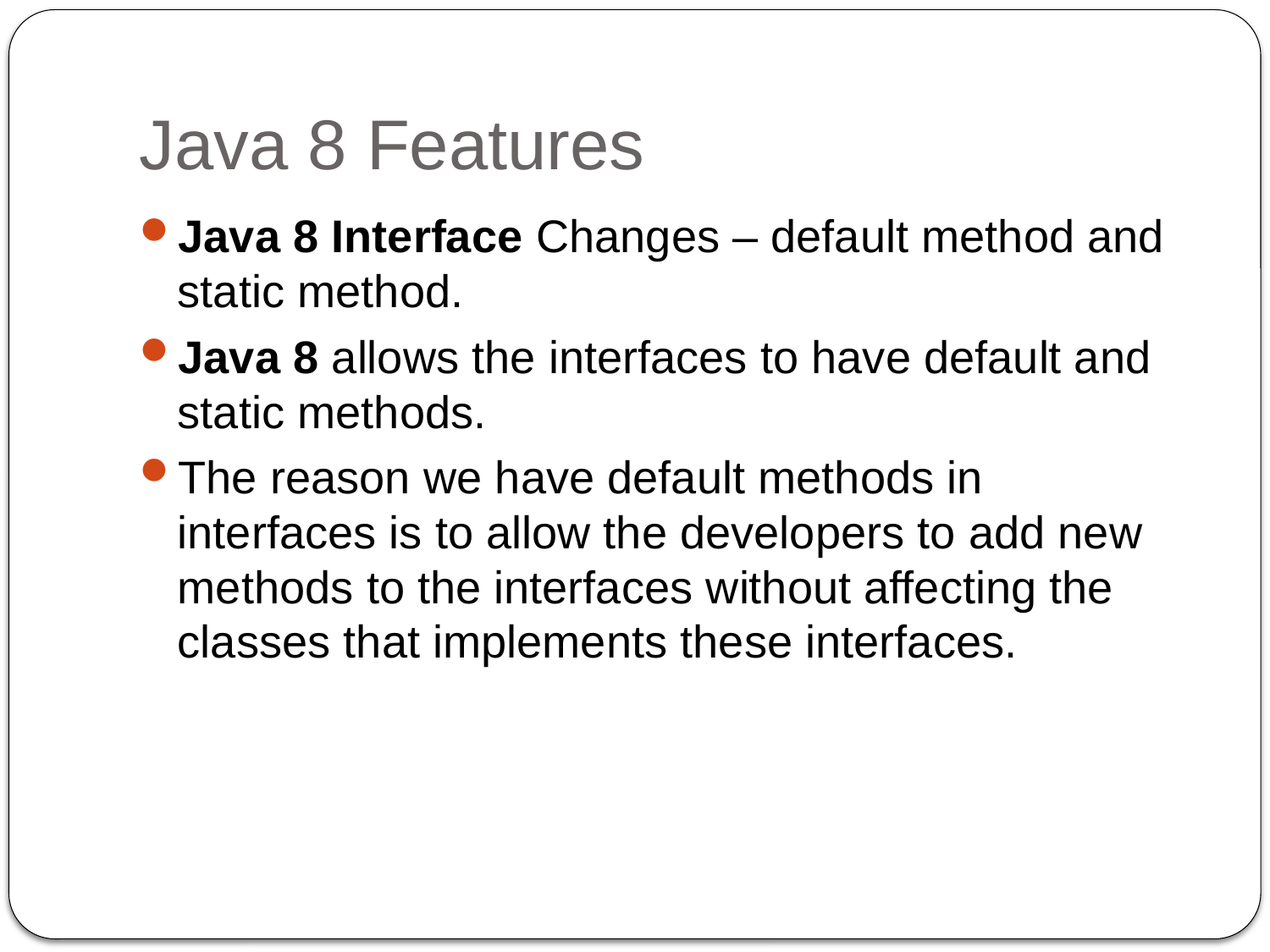

# Java 8 Features
Java 8 Interface Changes – default method and static method.
Java 8 allows the interfaces to have default and static methods.
The reason we have default methods in interfaces is to allow the developers to add new methods to the interfaces without affecting the classes that implements these interfaces.